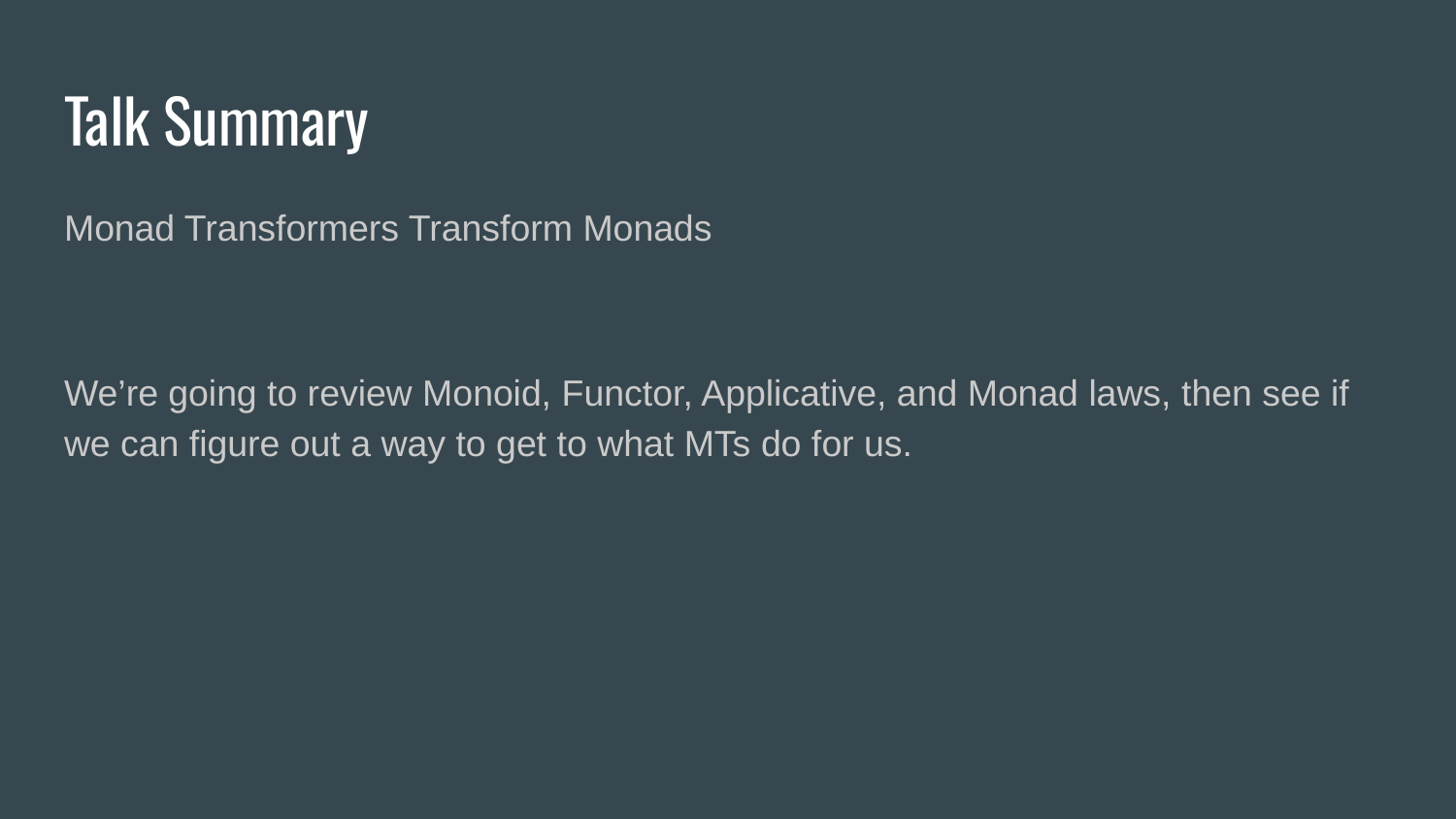

# Talk Summary
Monad Transformers Transform Monads

We’re going to review Monoid, Functor, Applicative, and Monad laws, then see if we can figure out a way to get to what MTs do for us.